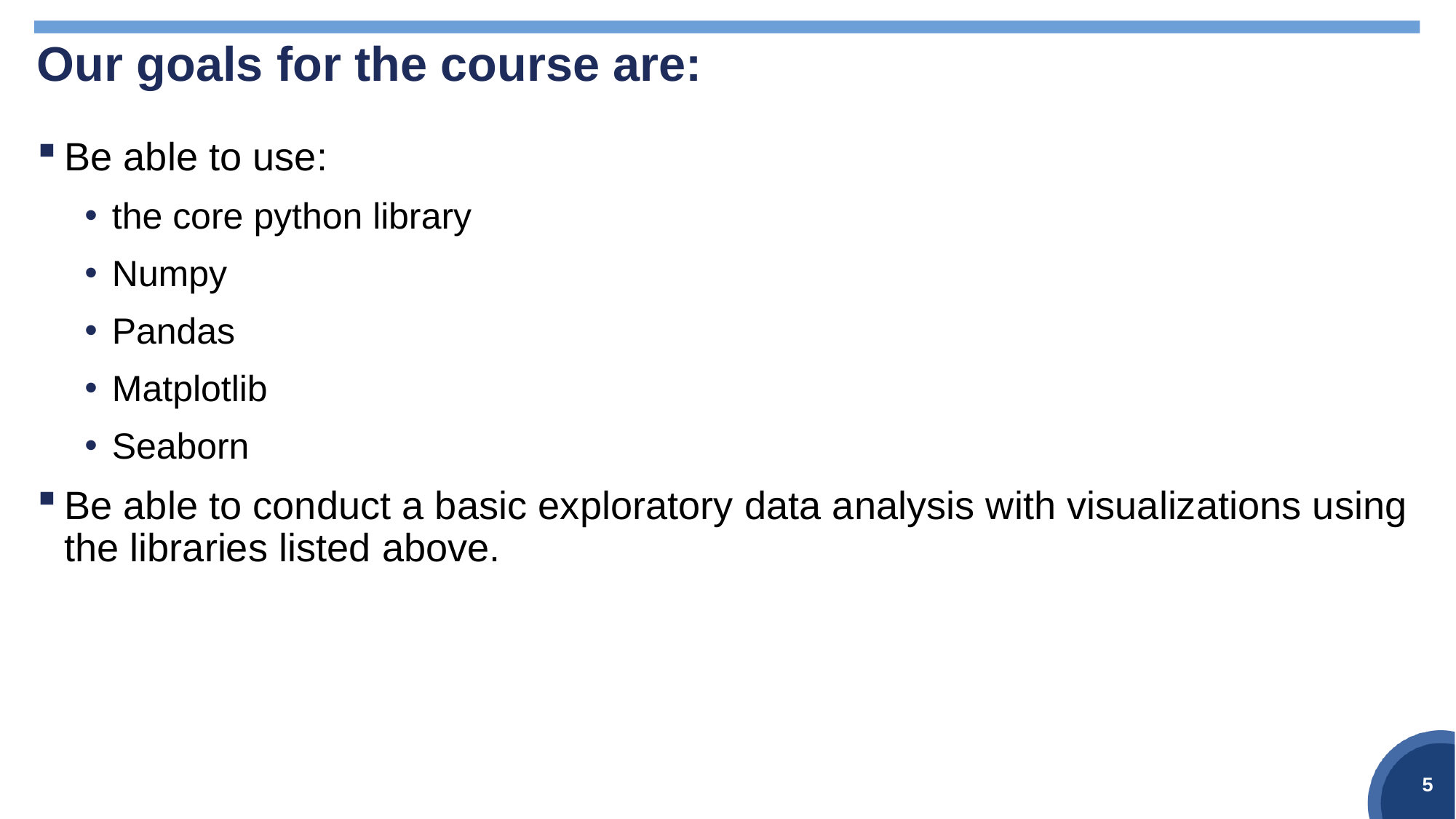

# Our goals for the course are:
Be able to use:
the core python library
Numpy
Pandas
Matplotlib
Seaborn
Be able to conduct a basic exploratory data analysis with visualizations using the libraries listed above.

5